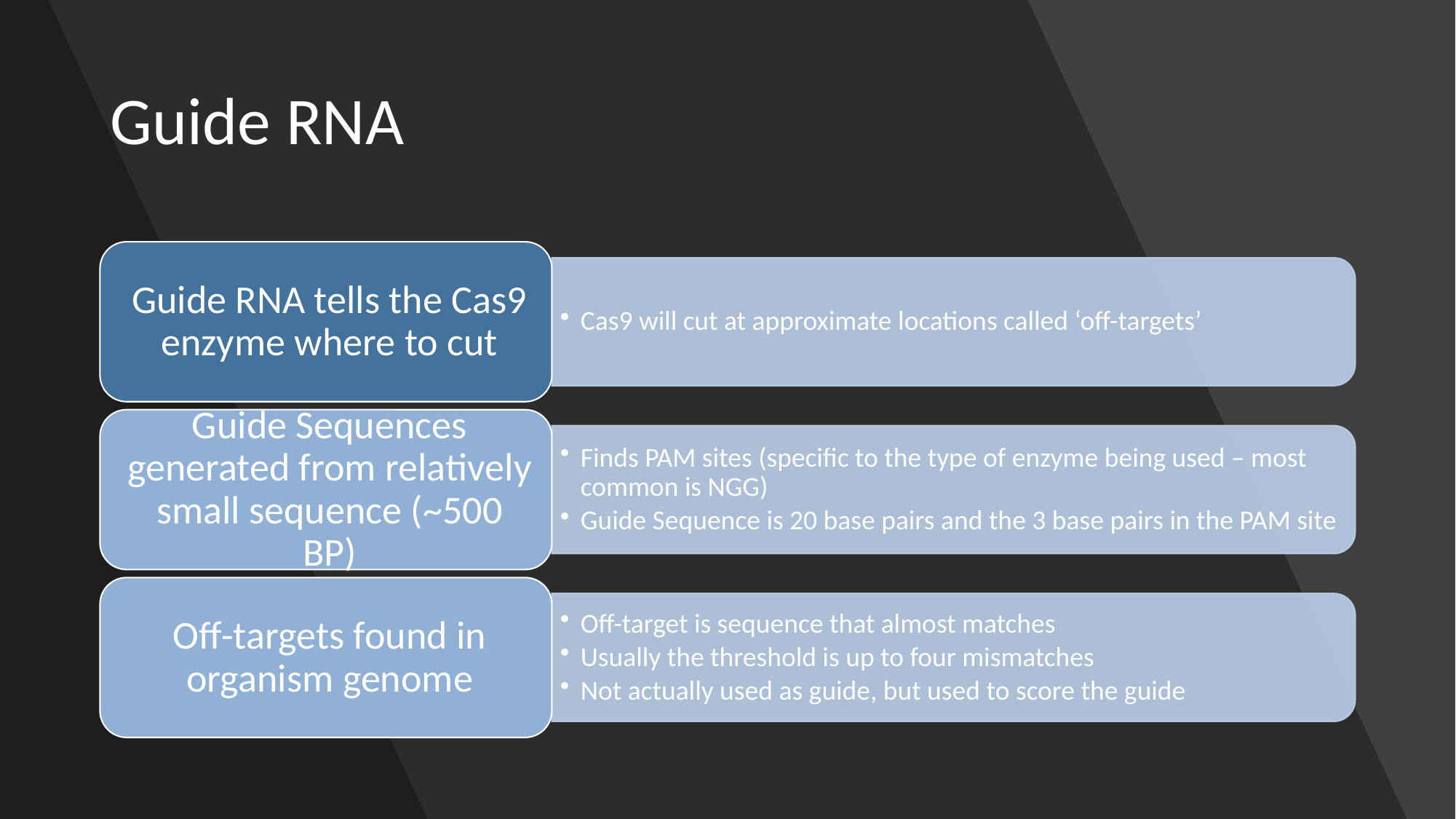

# Guide RNA
Cas9 will cut at approximate locations called ‘off-targets’
Guide RNA tells the Cas9 enzyme where to cut
Finds PAM sites (specific to the type of enzyme being used – most common is NGG)
Guide Sequence is 20 base pairs and the 3 base pairs in the PAM site
Guide Sequences generated from relatively small sequence (~500 BP)
Off-target is sequence that almost matches
Usually the threshold is up to four mismatches
Not actually used as guide, but used to score the guide
Off-targets found in organism genome